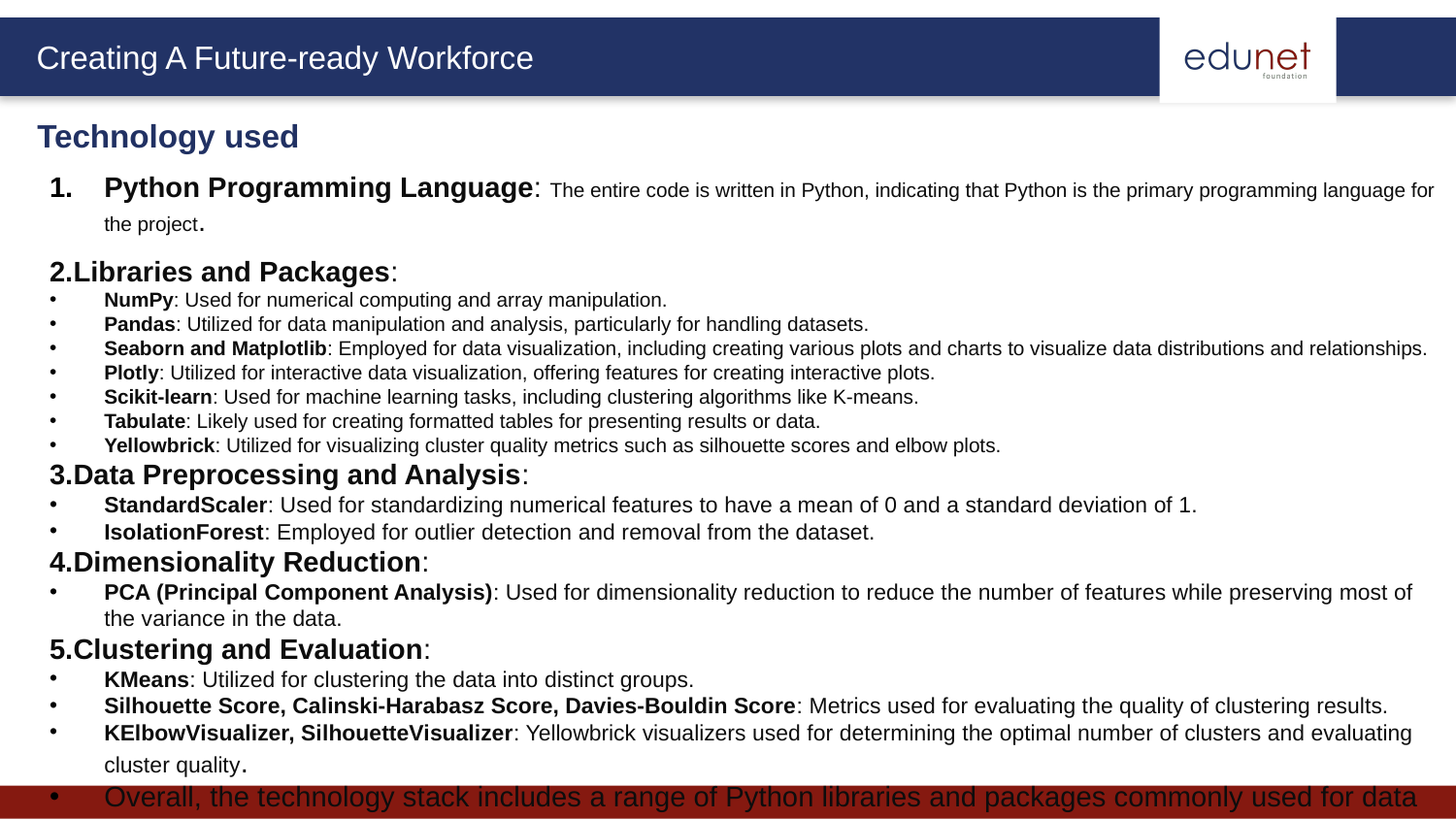

Technology used
Python Programming Language: The entire code is written in Python, indicating that Python is the primary programming language for the project.
2.Libraries and Packages:
NumPy: Used for numerical computing and array manipulation.
Pandas: Utilized for data manipulation and analysis, particularly for handling datasets.
Seaborn and Matplotlib: Employed for data visualization, including creating various plots and charts to visualize data distributions and relationships.
Plotly: Utilized for interactive data visualization, offering features for creating interactive plots.
Scikit-learn: Used for machine learning tasks, including clustering algorithms like K-means.
Tabulate: Likely used for creating formatted tables for presenting results or data.
Yellowbrick: Utilized for visualizing cluster quality metrics such as silhouette scores and elbow plots.
3.Data Preprocessing and Analysis:
StandardScaler: Used for standardizing numerical features to have a mean of 0 and a standard deviation of 1.
IsolationForest: Employed for outlier detection and removal from the dataset.
4.Dimensionality Reduction:
PCA (Principal Component Analysis): Used for dimensionality reduction to reduce the number of features while preserving most of the variance in the data.
5.Clustering and Evaluation:
KMeans: Utilized for clustering the data into distinct groups.
Silhouette Score, Calinski-Harabasz Score, Davies-Bouldin Score: Metrics used for evaluating the quality of clustering results.
KElbowVisualizer, SilhouetteVisualizer: Yellowbrick visualizers used for determining the optimal number of clusters and evaluating cluster quality.
Overall, the technology stack includes a range of Python libraries and packages commonly used for data analysis, machine learning, and visualization tasks.